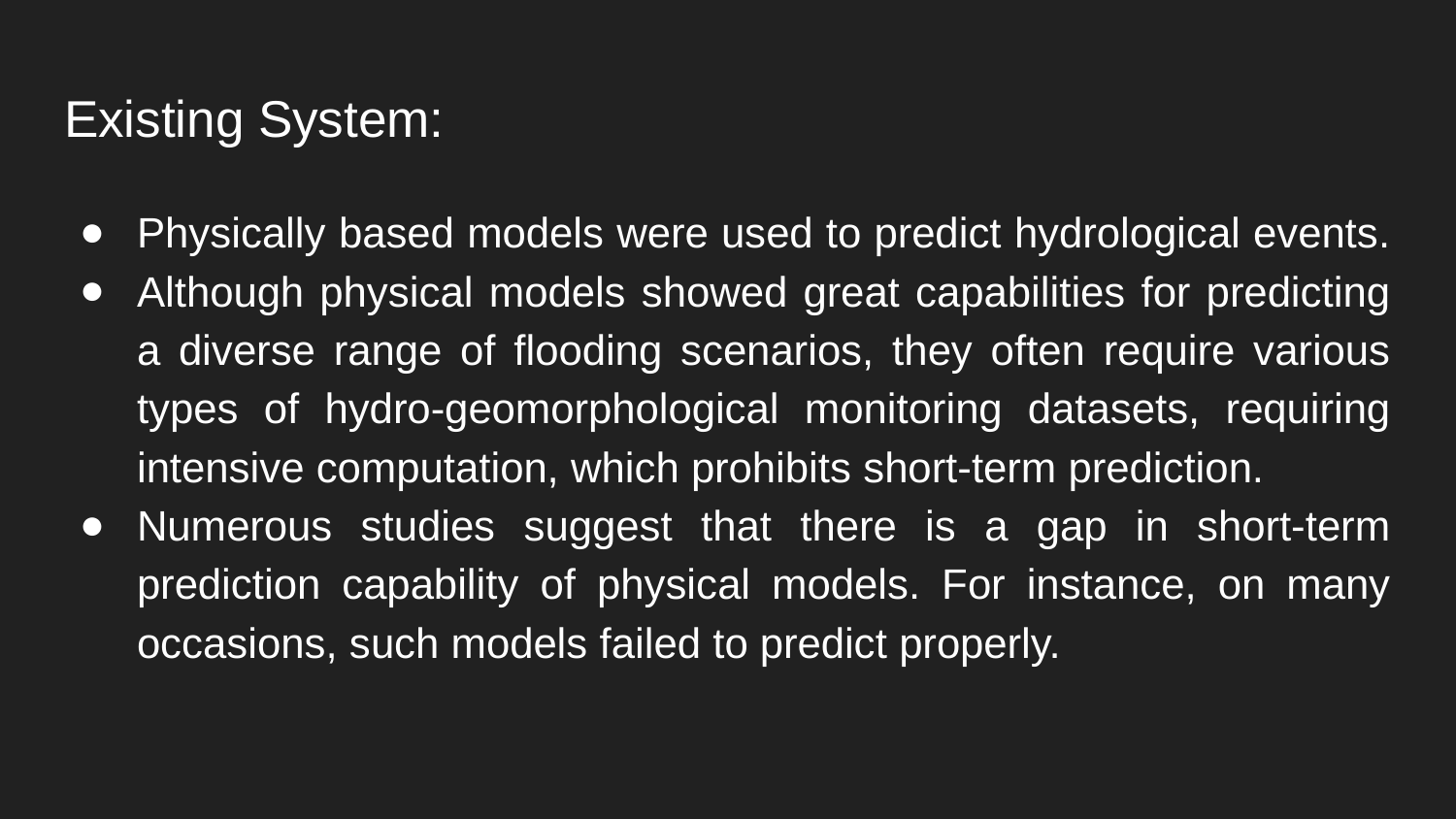

# Existing System:
Physically based models were used to predict hydrological events.
Although physical models showed great capabilities for predicting a diverse range of flooding scenarios, they often require various types of hydro-geomorphological monitoring datasets, requiring intensive computation, which prohibits short-term prediction.
Numerous studies suggest that there is a gap in short-term prediction capability of physical models. For instance, on many occasions, such models failed to predict properly.